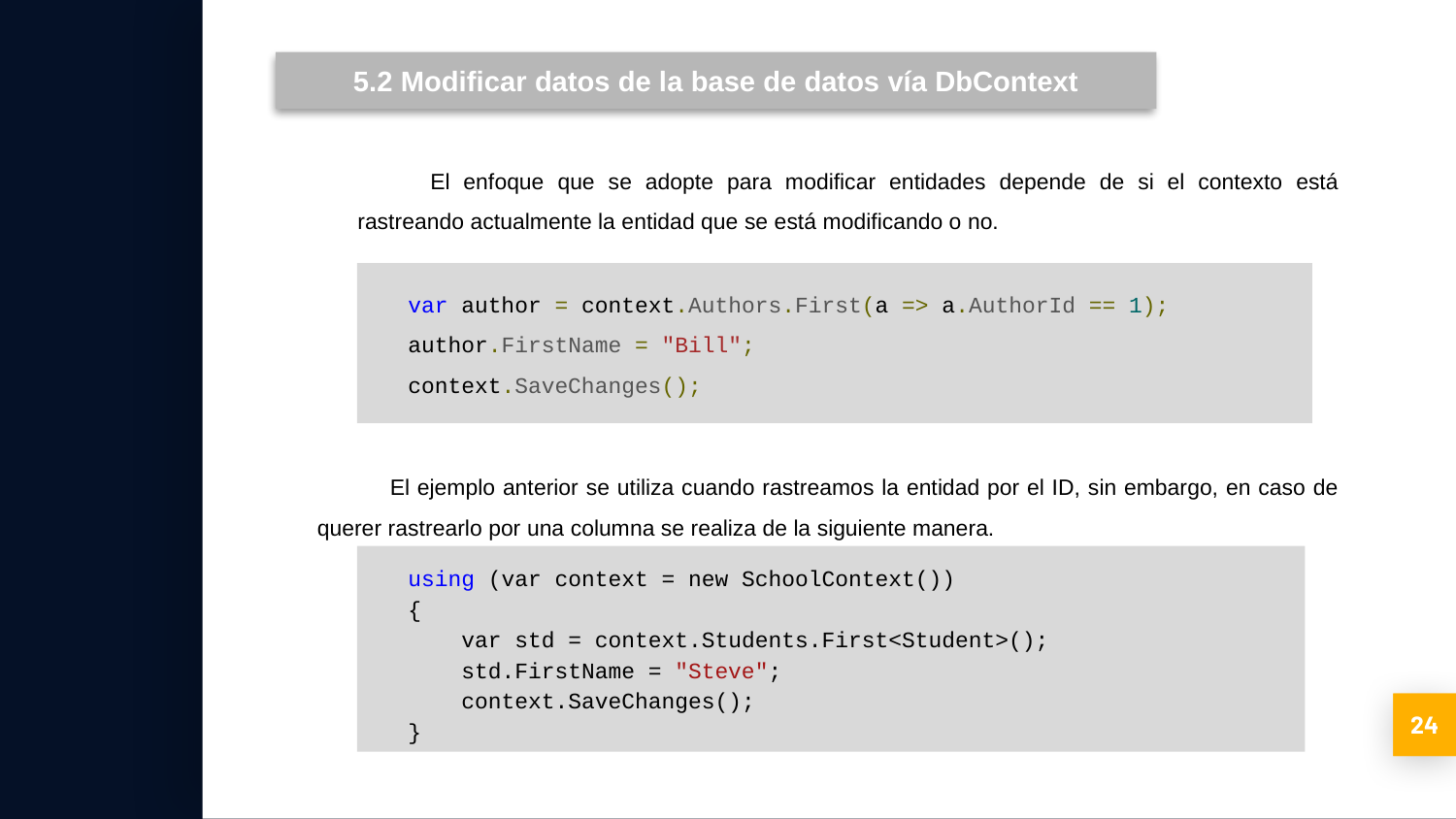

5.2 Modificar datos de la base de datos vía DbContext
El enfoque que se adopte para modificar entidades depende de si el contexto está rastreando actualmente la entidad que se está modificando o no.

var author = context.Authors.First(a => a.AuthorId == 1);
author.FirstName = "Bill";
context.SaveChanges();
El ejemplo anterior se utiliza cuando rastreamos la entidad por el ID, sin embargo, en caso de querer rastrearlo por una columna se realiza de la siguiente manera.
using (var context = new SchoolContext())
{
    var std = context.Students.First<Student>();
    std.FirstName = "Steve";
    context.SaveChanges();
}
24